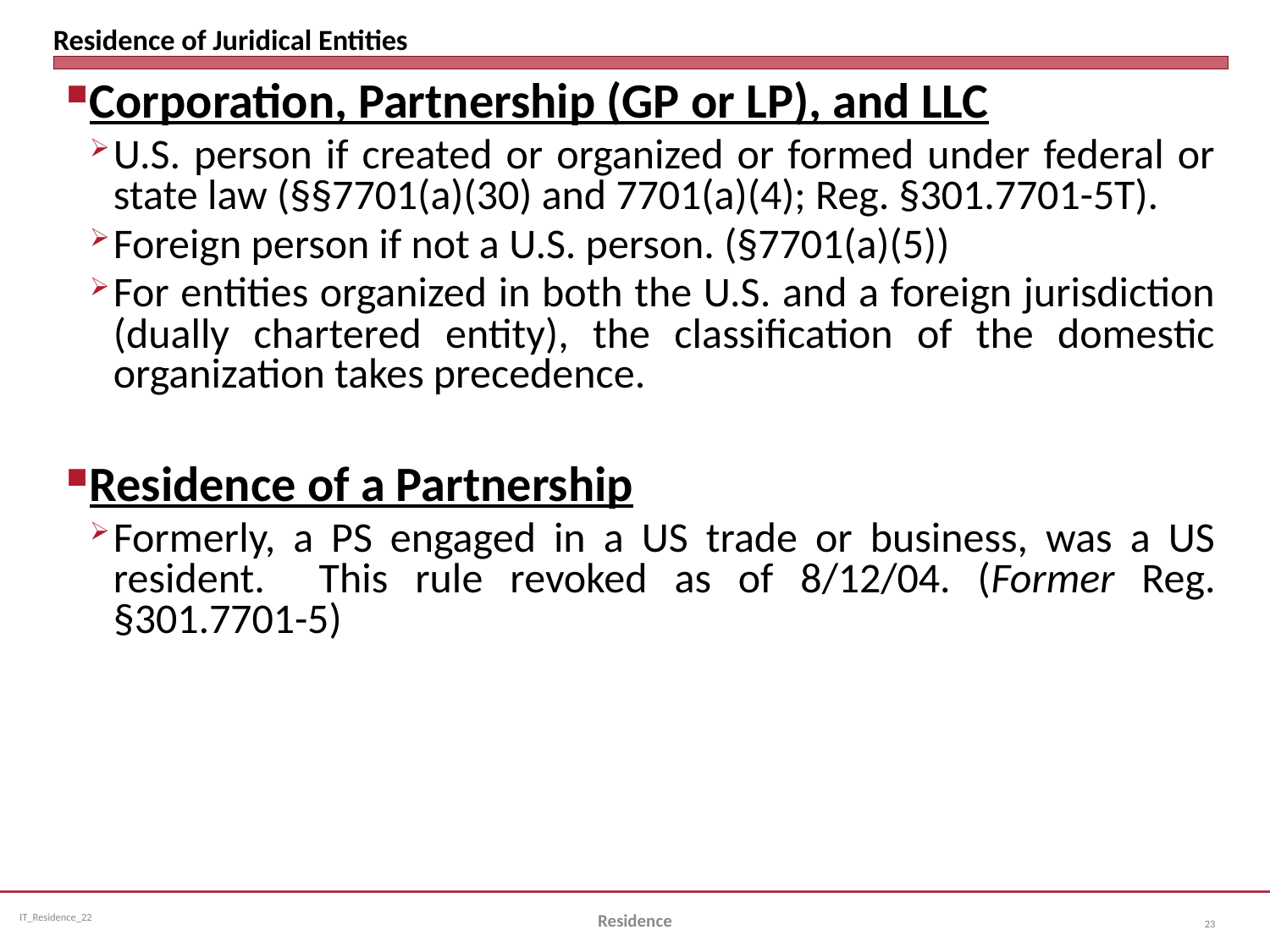

# Residence of Juridical Entities
Corporation, Partnership (GP or LP), and LLC
U.S. person if created or organized or formed under federal or state law (§§7701(a)(30) and 7701(a)(4); Reg. §301.7701-5T).
Foreign person if not a U.S. person. (§7701(a)(5))
For entities organized in both the U.S. and a foreign jurisdiction (dually chartered entity), the classification of the domestic organization takes precedence.

Residence of a Partnership
Formerly, a PS engaged in a US trade or business, was a US resident.  This rule revoked as of 8/12/04. (Former Reg. §301.7701-5)

Residence
23